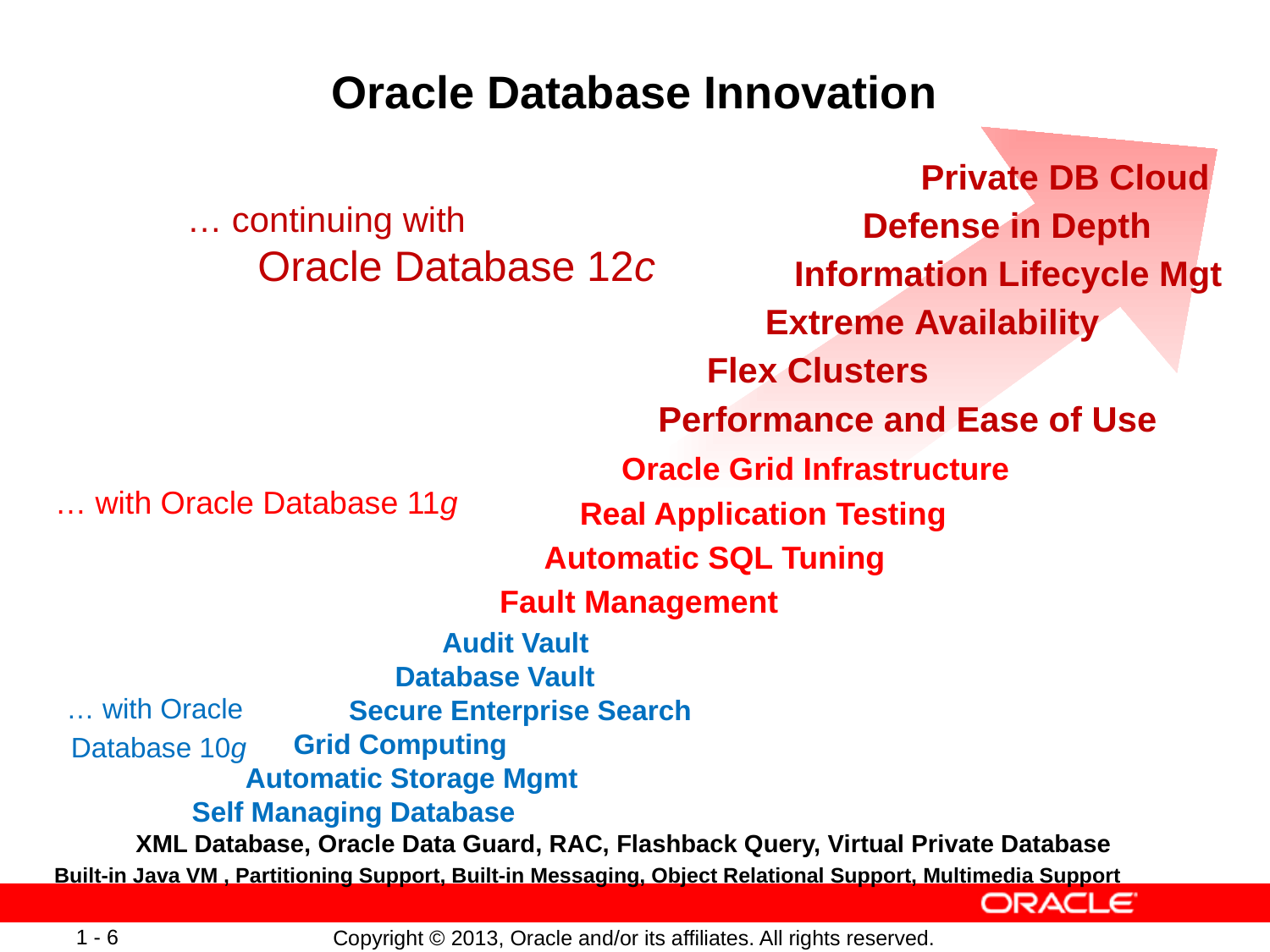

# Oracle Database Innovation

                                                                                           Private DB Cloud
                                                                                     Defense in Depth
                                                                              Information Lifecycle Mgt
                                                                           Extreme Availability
                                                                     Flex Clusters
                                                                Performance and Ease of Use
                                                            Oracle Grid Infrastructure
                                                             Real Application Testing
                                                         Automatic SQL Tuning
                                                    Fault Management
                                                    Audit Vault
                                        Database Vault
                                  Secure Enterprise Search
                           Grid Computing
                     Automatic Storage Mgmt
              Self Managing Database
         XML Database, Oracle Data Guard, RAC, Flashback Query, Virtual Private Database
    Built-in Java VM , Partitioning Support, Built-in Messaging, Object Relational Support, Multimedia Support
… continuing with
      Oracle Database 12c
… with Oracle Database 11g
… with Oracle
Database 10g